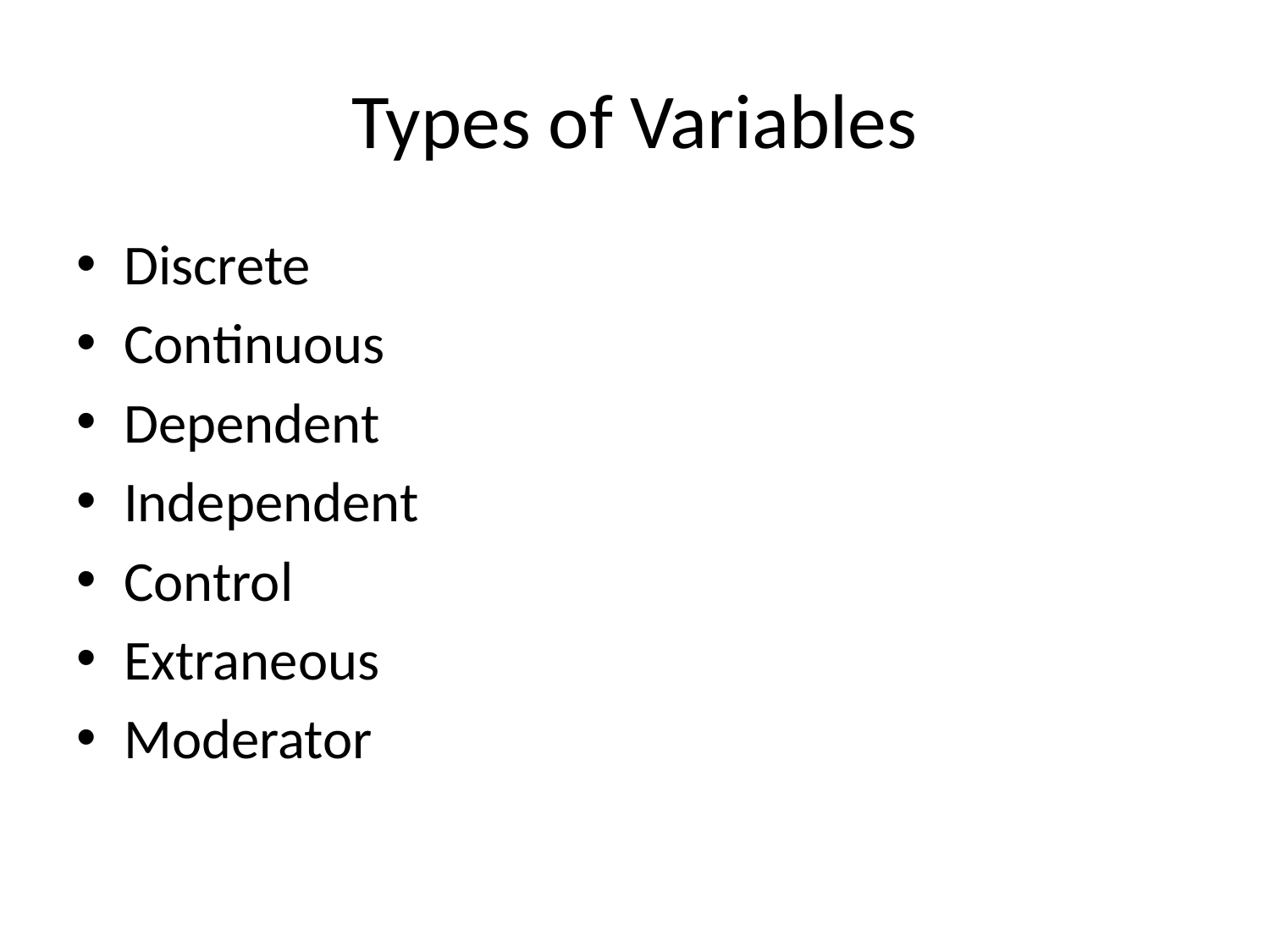

# Types of Variables
Discrete
Continuous
Dependent
Independent
Control
Extraneous
Moderator